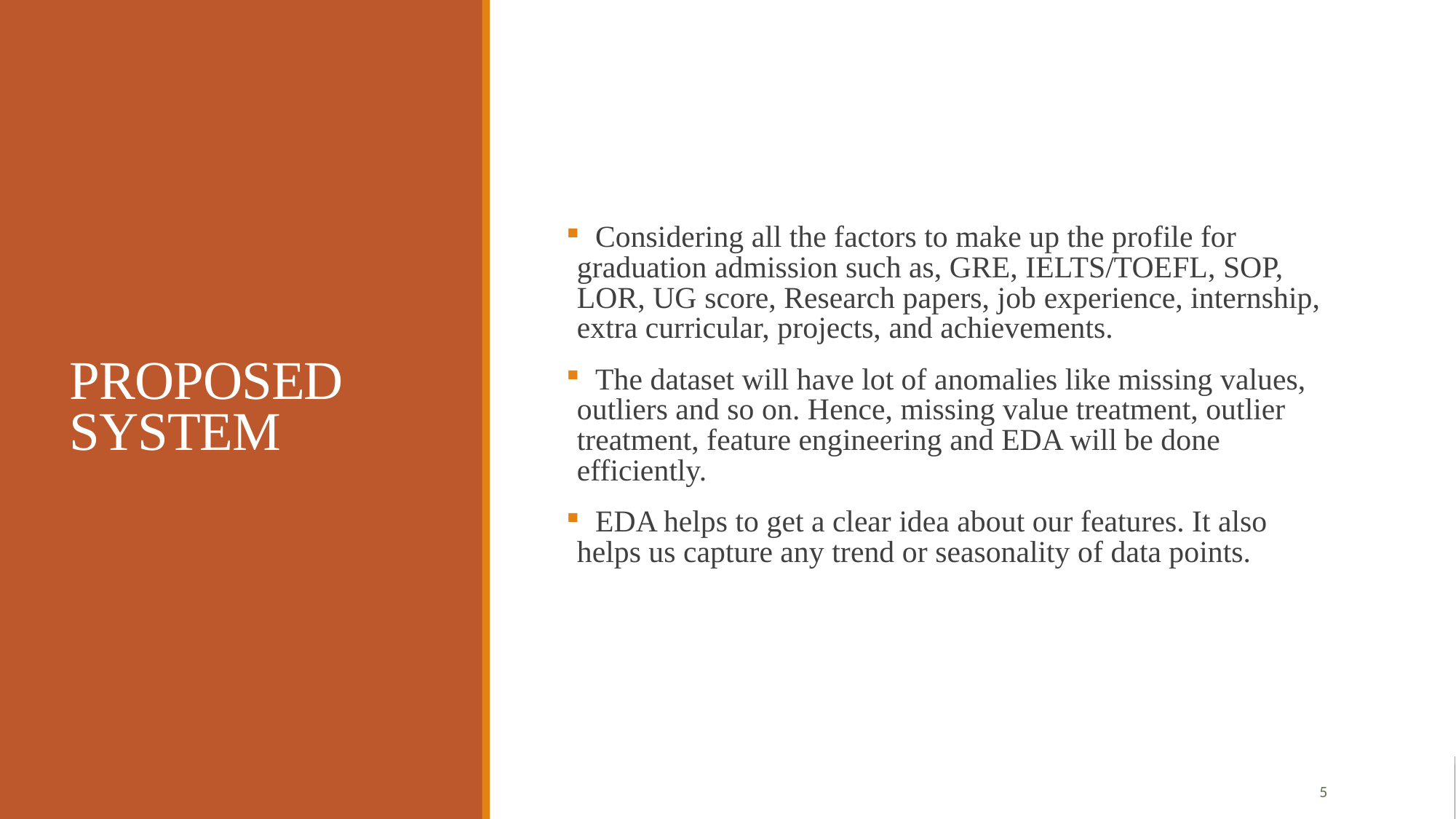

# PROPOSED SYSTEM
  Considering all the factors to make up the profile for graduation admission such as, GRE, IELTS/TOEFL, SOP, LOR, UG score, Research papers, job experience, internship, extra curricular, projects, and achievements.
  The dataset will have lot of anomalies like missing values, outliers and so on. Hence, missing value treatment, outlier treatment, feature engineering and EDA will be done efficiently.
  EDA helps to get a clear idea about our features. It also helps us capture any trend or seasonality of data points.
5